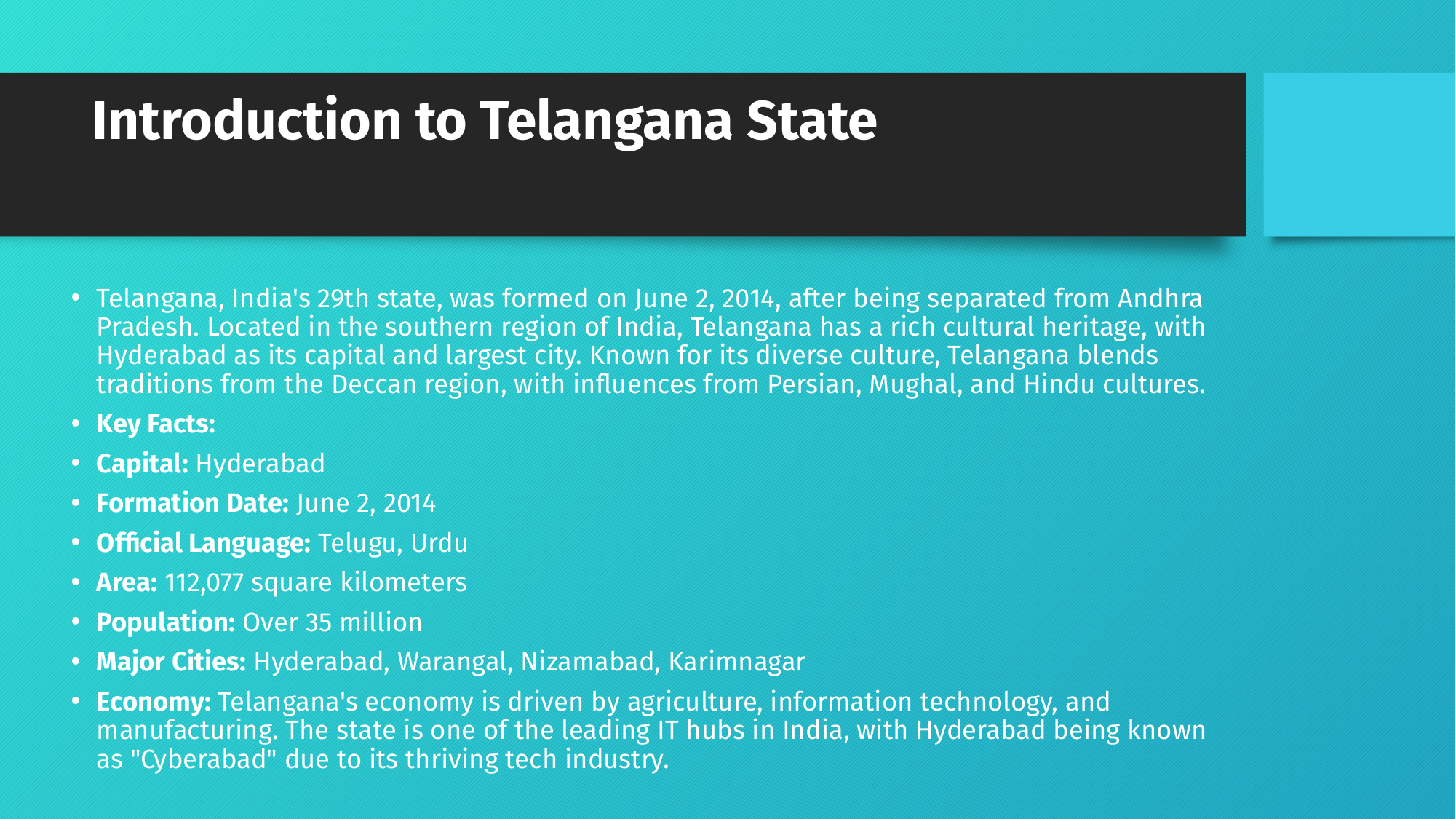

# Introduction to Telangana State
Telangana, India's 29th state, was formed on June 2, 2014, after being separated from Andhra Pradesh. Located in the southern region of India, Telangana has a rich cultural heritage, with Hyderabad as its capital and largest city. Known for its diverse culture, Telangana blends traditions from the Deccan region, with influences from Persian, Mughal, and Hindu cultures.
Key Facts:
Capital: Hyderabad
Formation Date: June 2, 2014
Official Language: Telugu, Urdu
Area: 112,077 square kilometers
Population: Over 35 million
Major Cities: Hyderabad, Warangal, Nizamabad, Karimnagar
Economy: Telangana's economy is driven by agriculture, information technology, and manufacturing. The state is one of the leading IT hubs in India, with Hyderabad being known as "Cyberabad" due to its thriving tech industry.